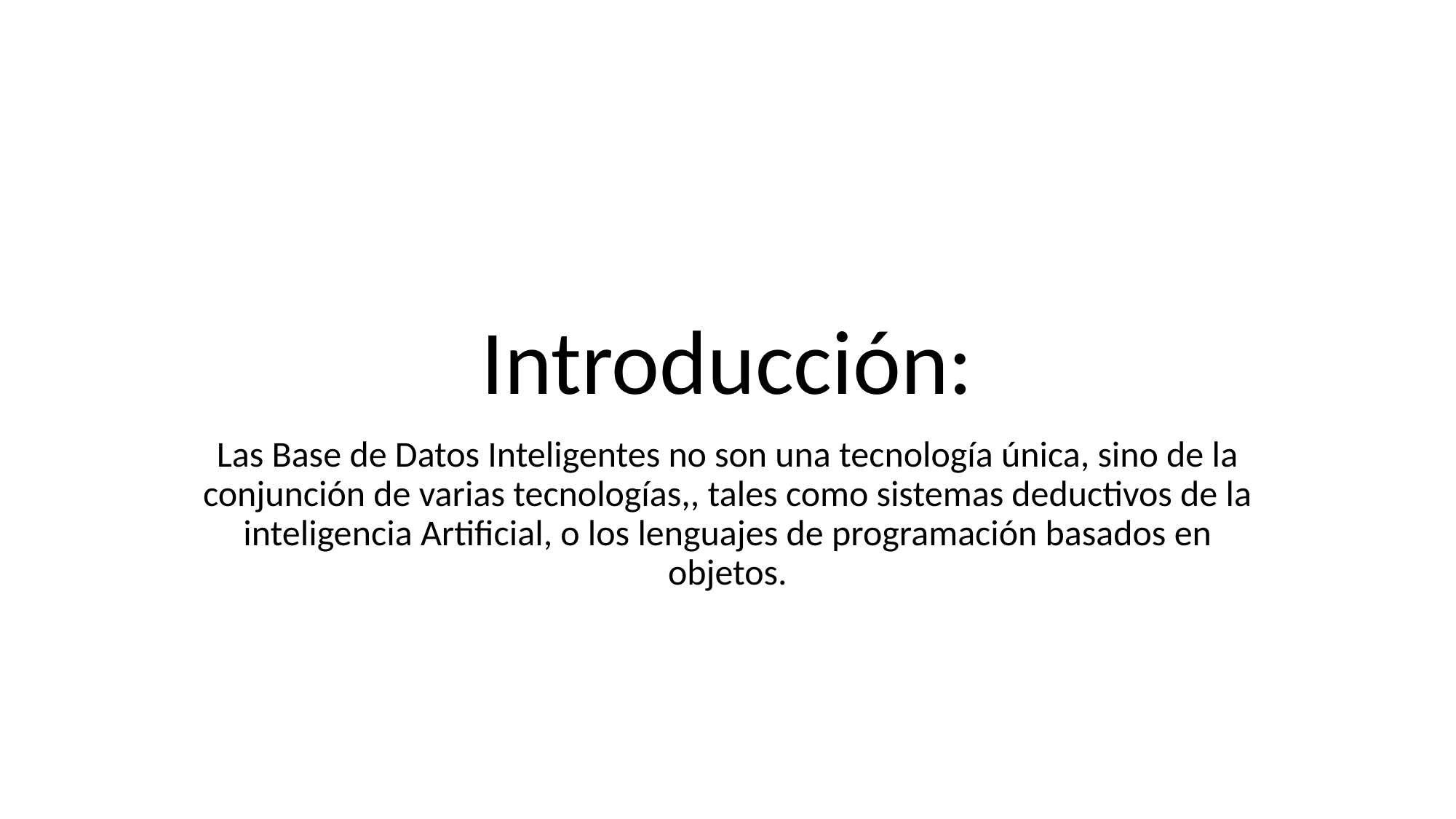

# Introducción:
Las Base de Datos Inteligentes no son una tecnología única, sino de la conjunción de varias tecnologías,, tales como sistemas deductivos de la inteligencia Artificial, o los lenguajes de programación basados en objetos.